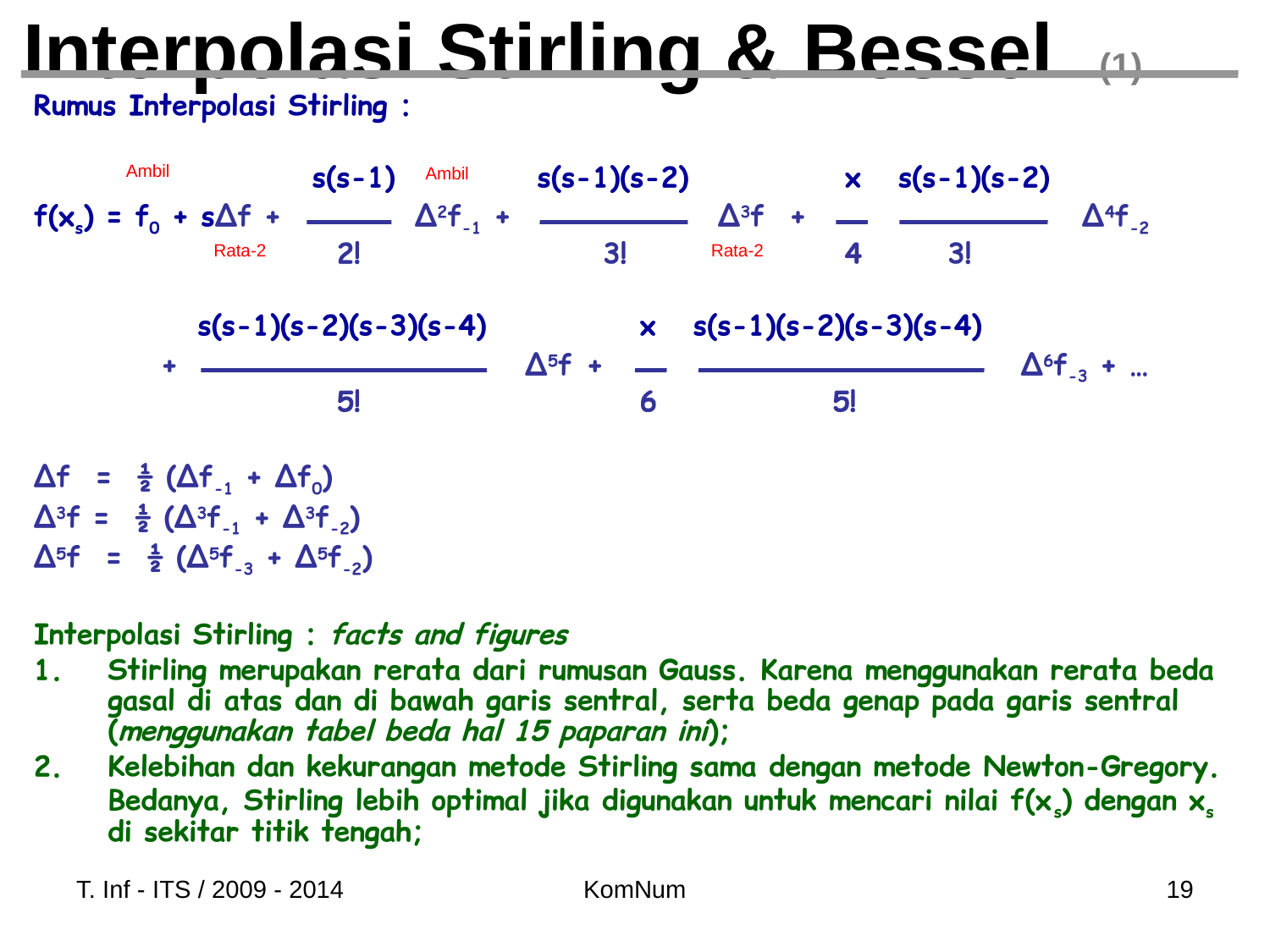

# Interpolasi Stirling & Bessel     (1)

Rumus Interpolasi Stirling :

		  s(s-1)	          s(s-1)(s-2)	    x   s(s-1)(s-2)
f(xs) = f0 + s∆f +	 	∆2f-1 + 		    ∆3f  + 	             ∆4f-2
		    2!		     3!		    4       3!

	   s(s-1)(s-2)(s-3)(s-4)	        x   s(s-1)(s-2)(s-3)(s-4)
	+ 		         ∆5f  +			        ∆6f-3 + …
		    5!		        6	     	   5!

∆f  =  ½ (∆f-1 + ∆f0)
∆3f =  ½ (∆3f-1 + ∆3f-2)
∆5f  =  ½ (∆5f-3 + ∆5f-2)
Ambil
Ambil

Rata-2
Rata-2

Interpolasi Stirling : facts and figures
Stirling merupakan rerata dari rumusan Gauss. Karena menggunakan rerata beda gasal di atas dan di bawah garis sentral, serta beda genap pada garis sentral (menggunakan tabel beda hal 15 paparan ini);
Kelebihan dan kekurangan metode Stirling sama dengan metode Newton-Gregory. Bedanya, Stirling lebih optimal jika digunakan untuk mencari nilai f(xs) dengan xs di sekitar titik tengah;
T. Inf - ITS / 2009 - 2014
KomNum
19